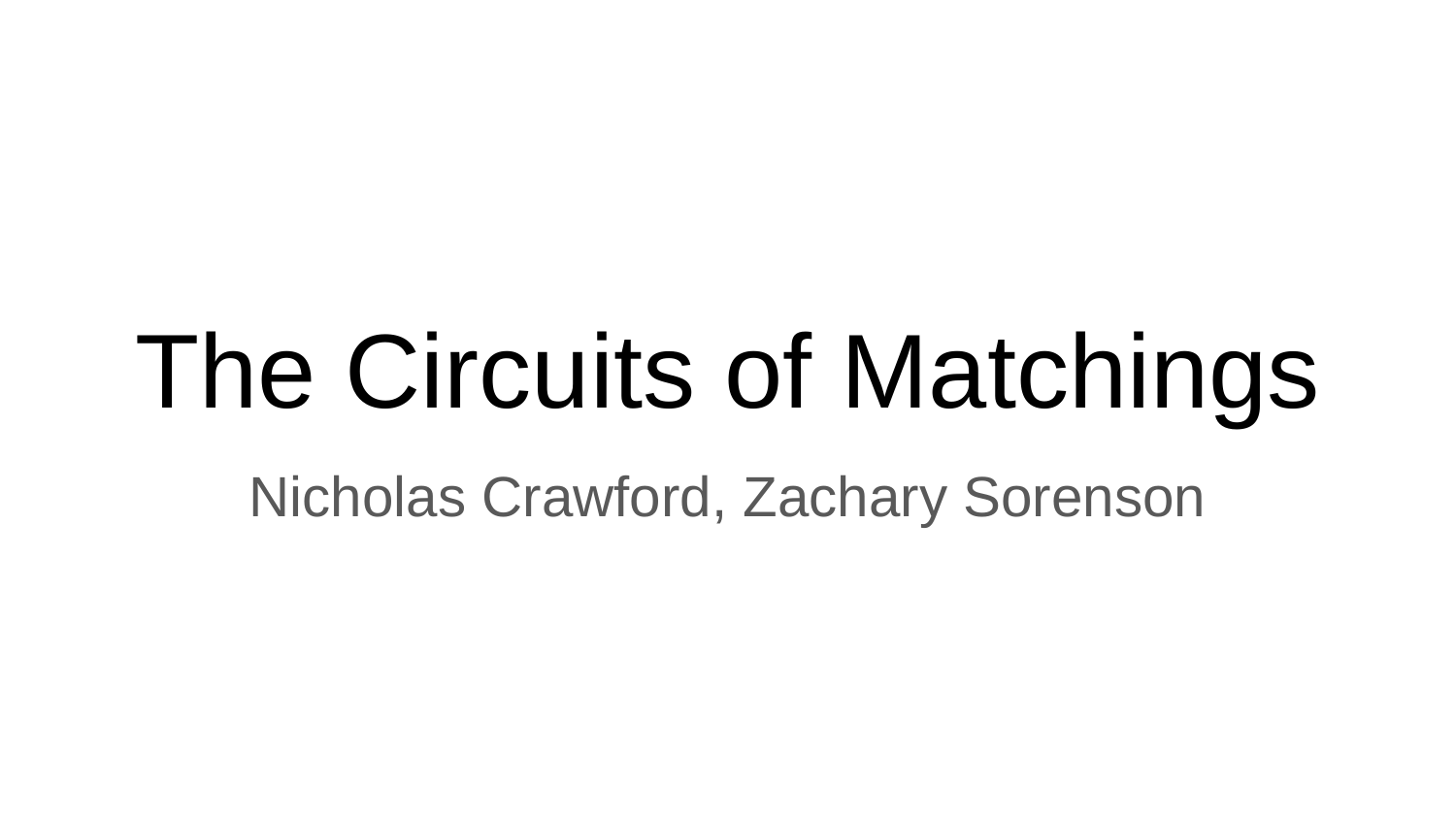

# The Circuits of Matchings
Nicholas Crawford, Zachary Sorenson